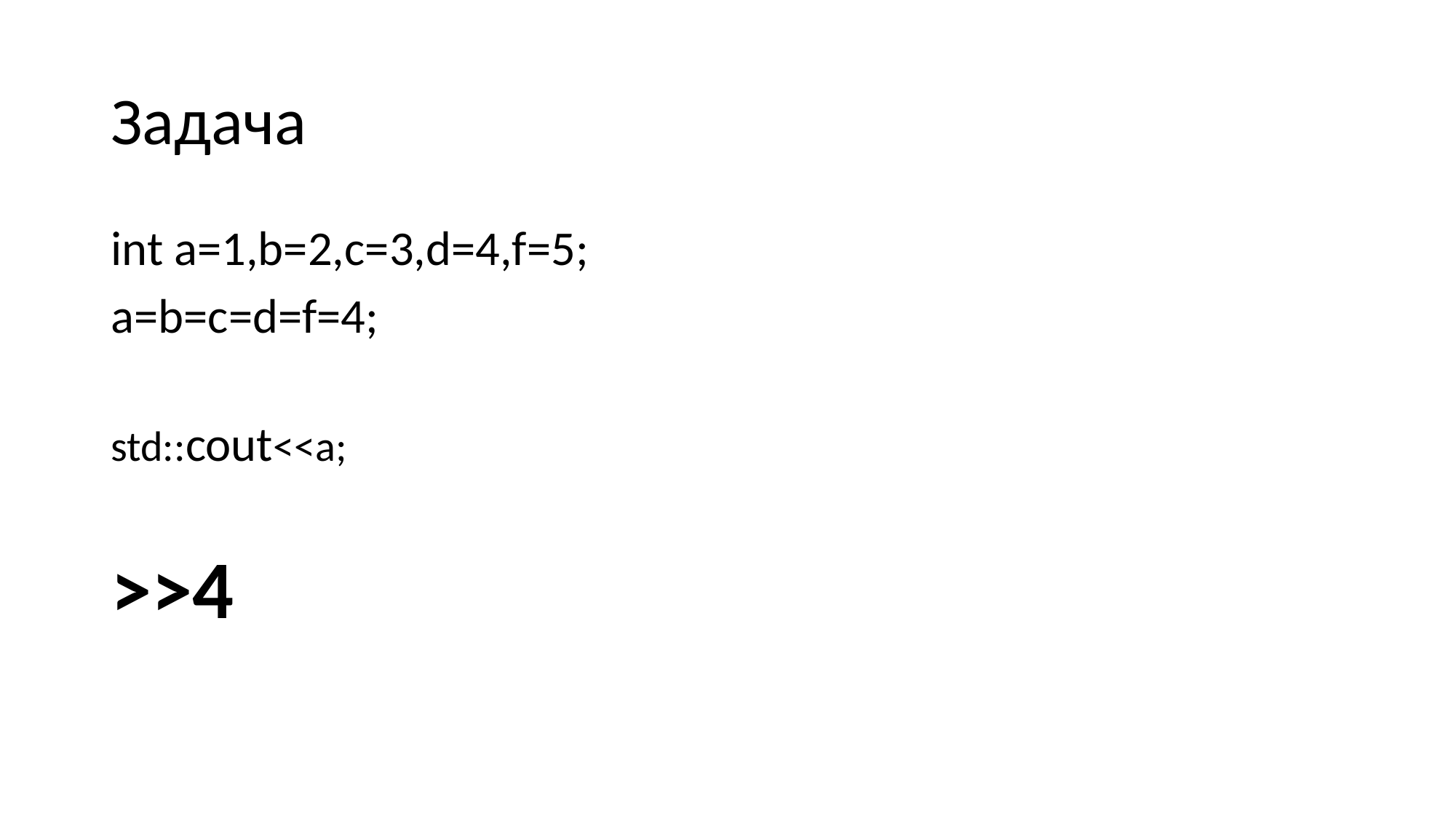

# Задача
int a=1,b=2,c=3,d=4,f=5;
a=b=c=d=f=4;

std::cout<<a;

>>4